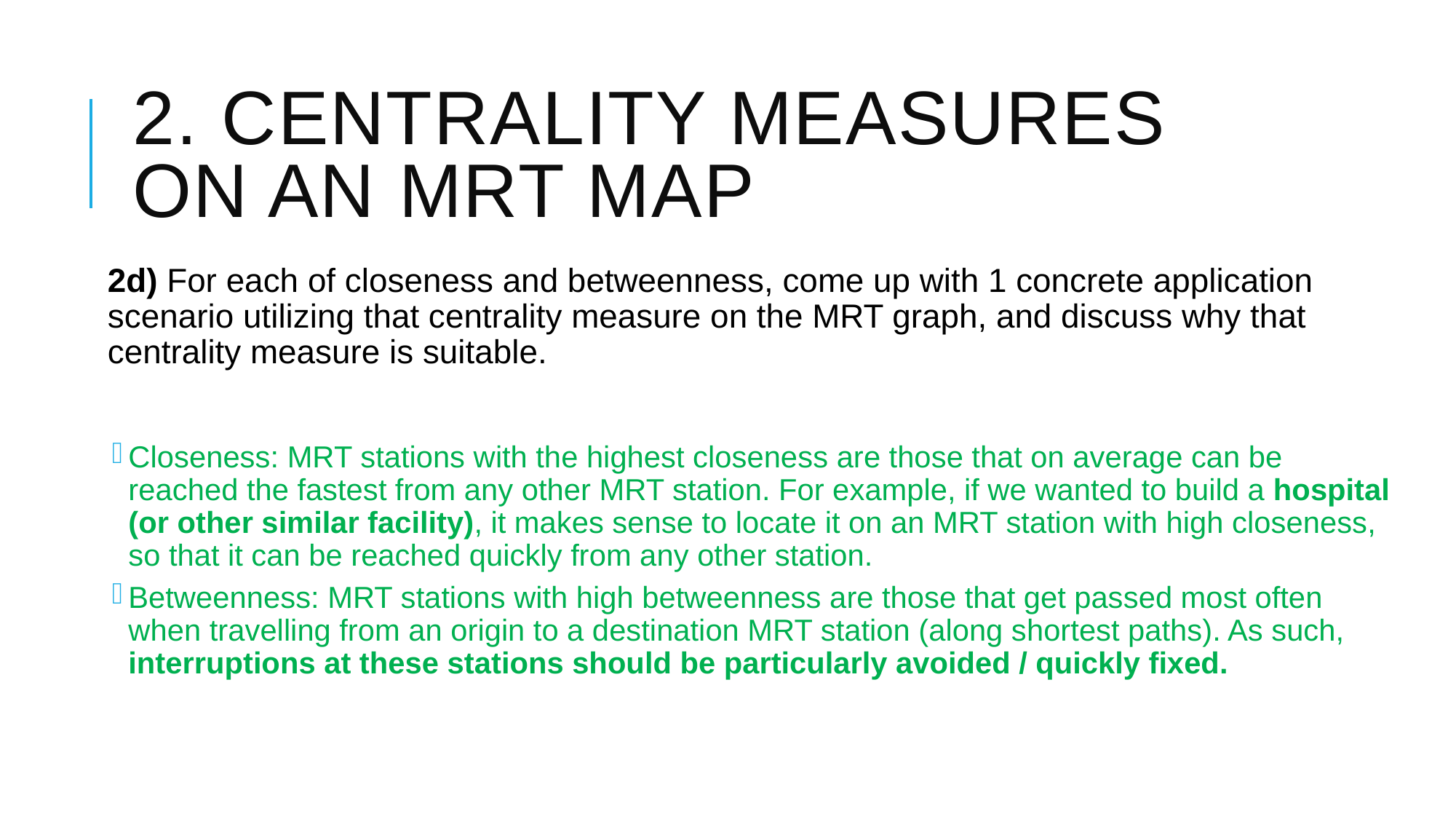

# 2. Centrality Measures on an MRT Map
2d) For each of closeness and betweenness, come up with 1 concrete application scenario utilizing that centrality measure on the MRT graph, and discuss why that centrality measure is suitable.
Closeness: MRT stations with the highest closeness are those that on average can be reached the fastest from any other MRT station. For example, if we wanted to build a hospital (or other similar facility), it makes sense to locate it on an MRT station with high closeness, so that it can be reached quickly from any other station.
Betweenness: MRT stations with high betweenness are those that get passed most often when travelling from an origin to a destination MRT station (along shortest paths). As such, interruptions at these stations should be particularly avoided / quickly fixed.